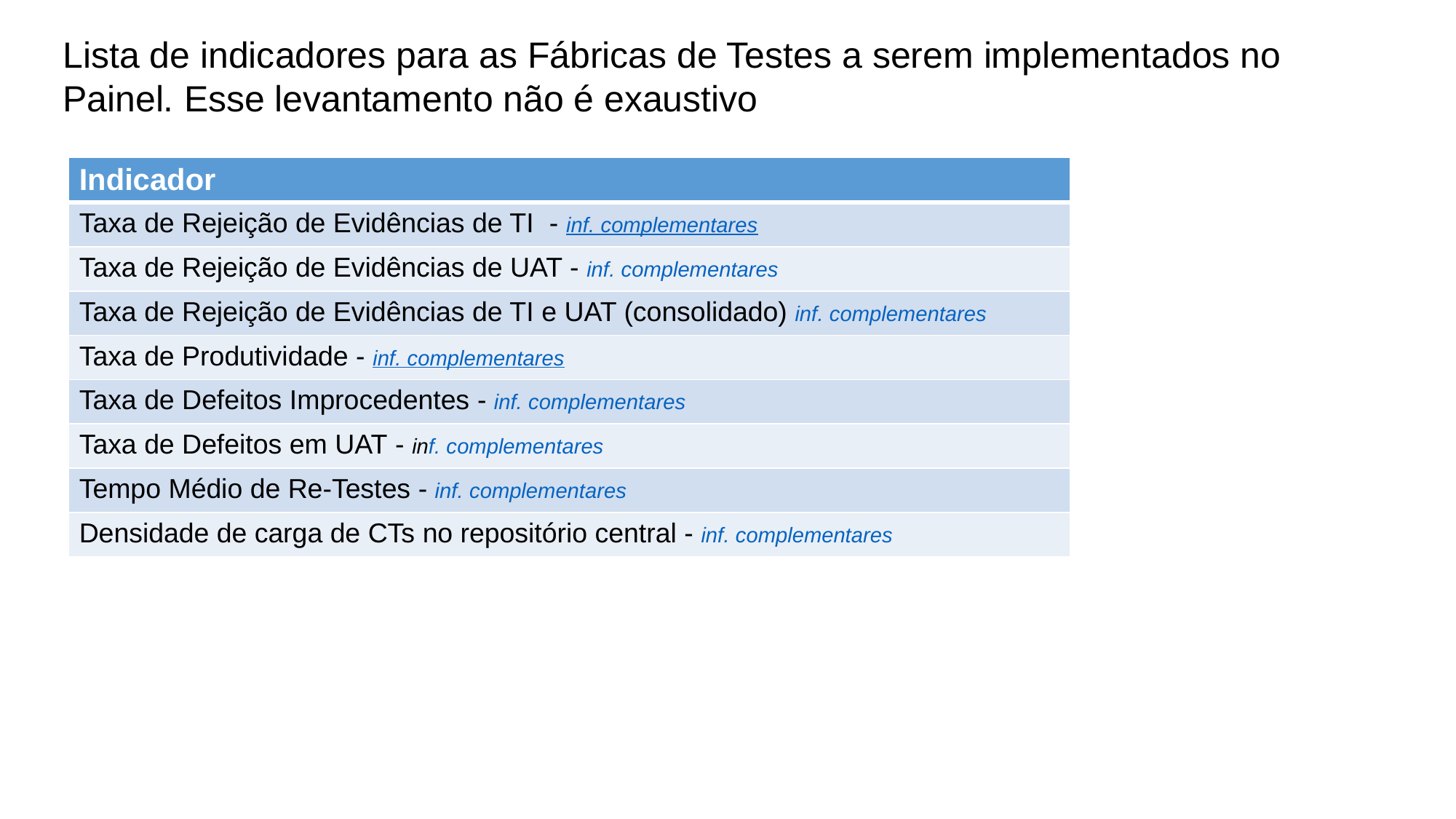

Lista de indicadores para as Fábricas de Testes a serem implementados no Painel. Esse levantamento não é exaustivo
| Indicador |
| --- |
| Taxa de Rejeição de Evidências de TI - inf. complementares |
| Taxa de Rejeição de Evidências de UAT - inf. complementares |
| Taxa de Rejeição de Evidências de TI e UAT (consolidado) inf. complementares |
| Taxa de Produtividade - inf. complementares |
| Taxa de Defeitos Improcedentes - inf. complementares |
| Taxa de Defeitos em UAT - inf. complementares |
| Tempo Médio de Re-Testes - inf. complementares |
| Densidade de carga de CTs no repositório central - inf. complementares |